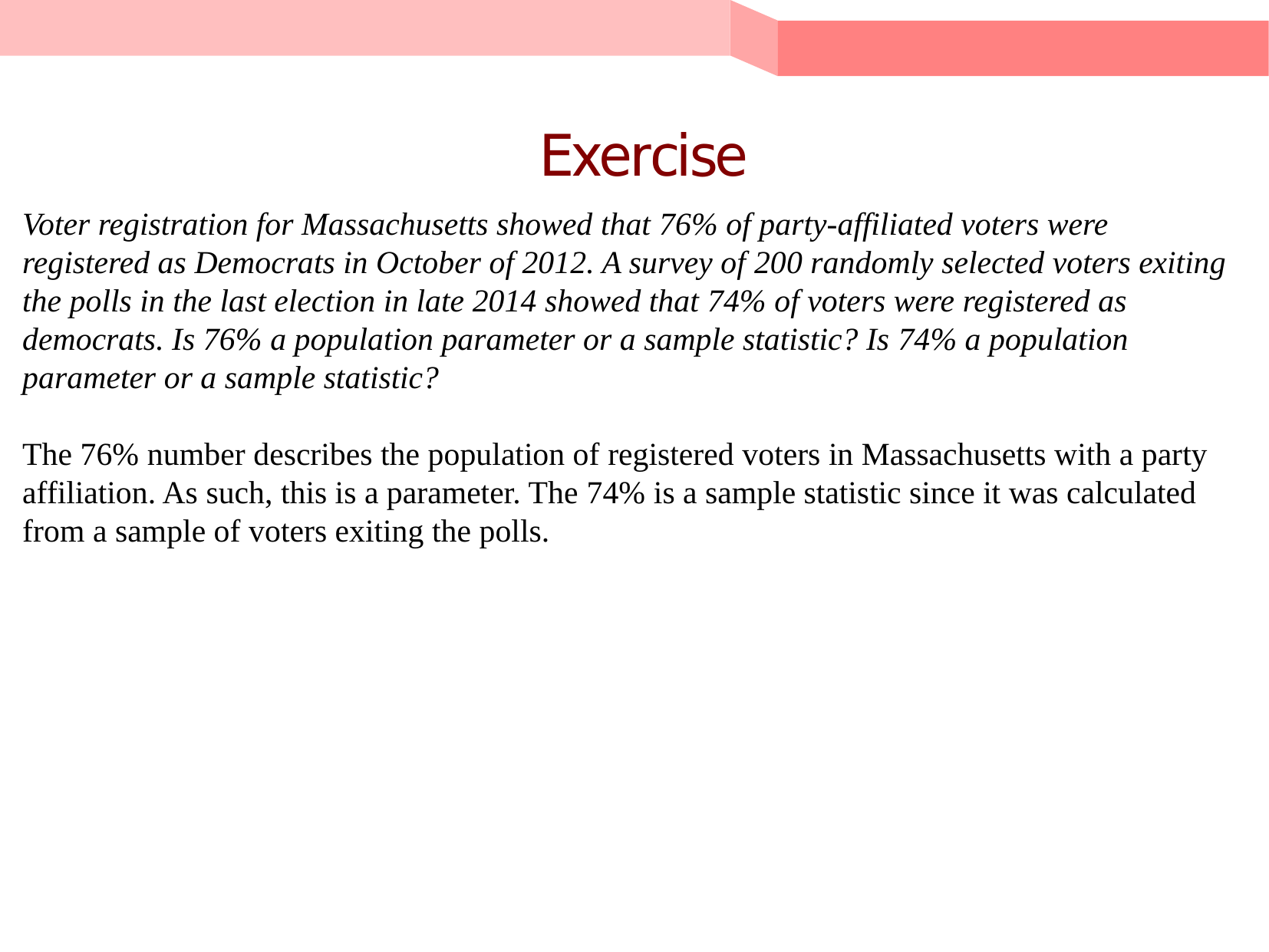

# Exercise
Voter registration for Massachusetts showed that 76% of party-affiliated voters were registered as Democrats in October of 2012. A survey of 200 randomly selected voters exiting the polls in the last election in late 2014 showed that 74% of voters were registered as democrats. Is 76% a population parameter or a sample statistic? Is 74% a population parameter or a sample statistic?

The 76% number describes the population of registered voters in Massachusetts with a party affiliation. As such, this is a parameter. The 74% is a sample statistic since it was calculated from a sample of voters exiting the polls.